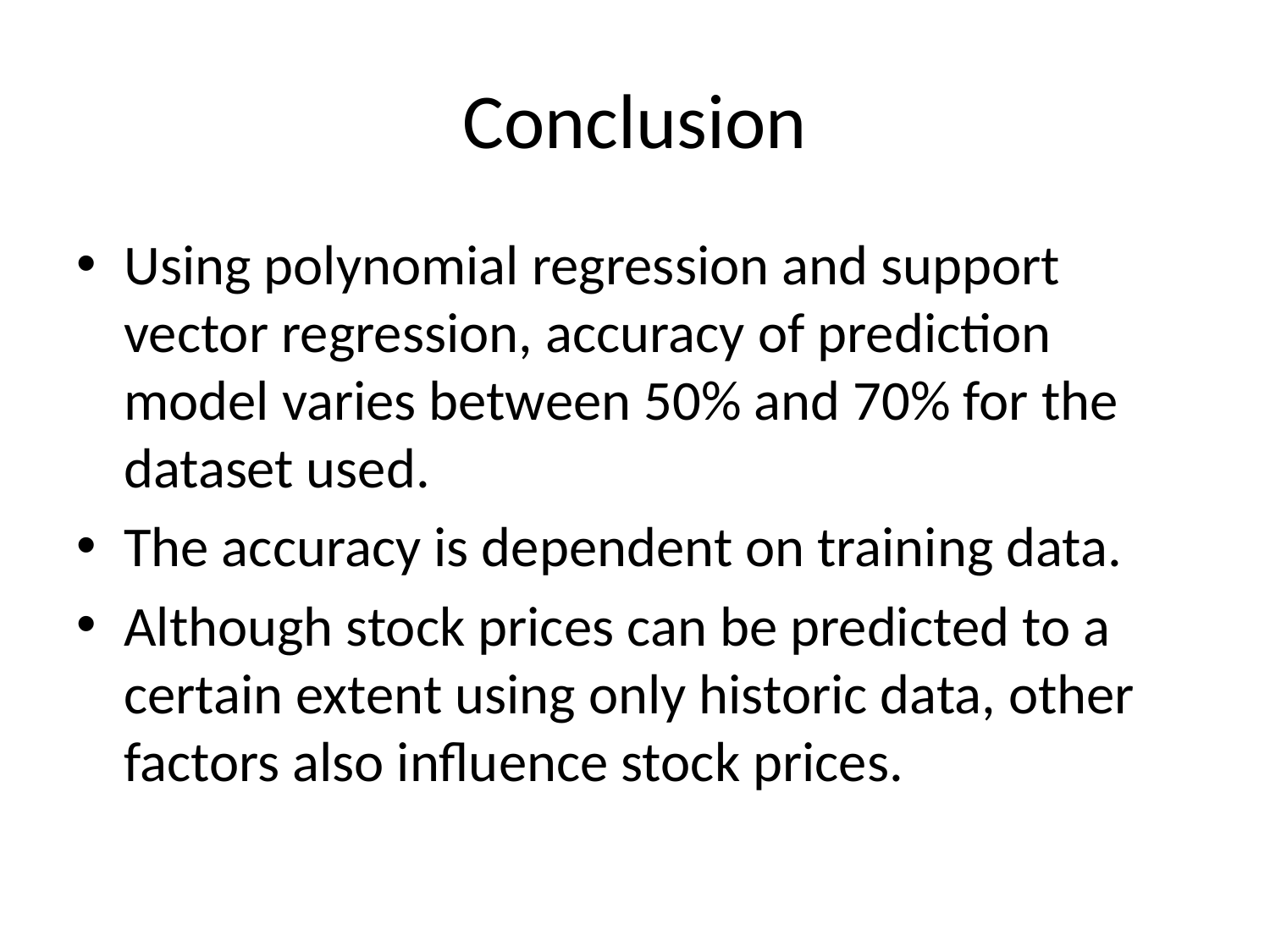

# Conclusion
Using polynomial regression and support vector regression, accuracy of prediction model varies between 50% and 70% for the dataset used.
The accuracy is dependent on training data.
Although stock prices can be predicted to a certain extent using only historic data, other factors also influence stock prices.